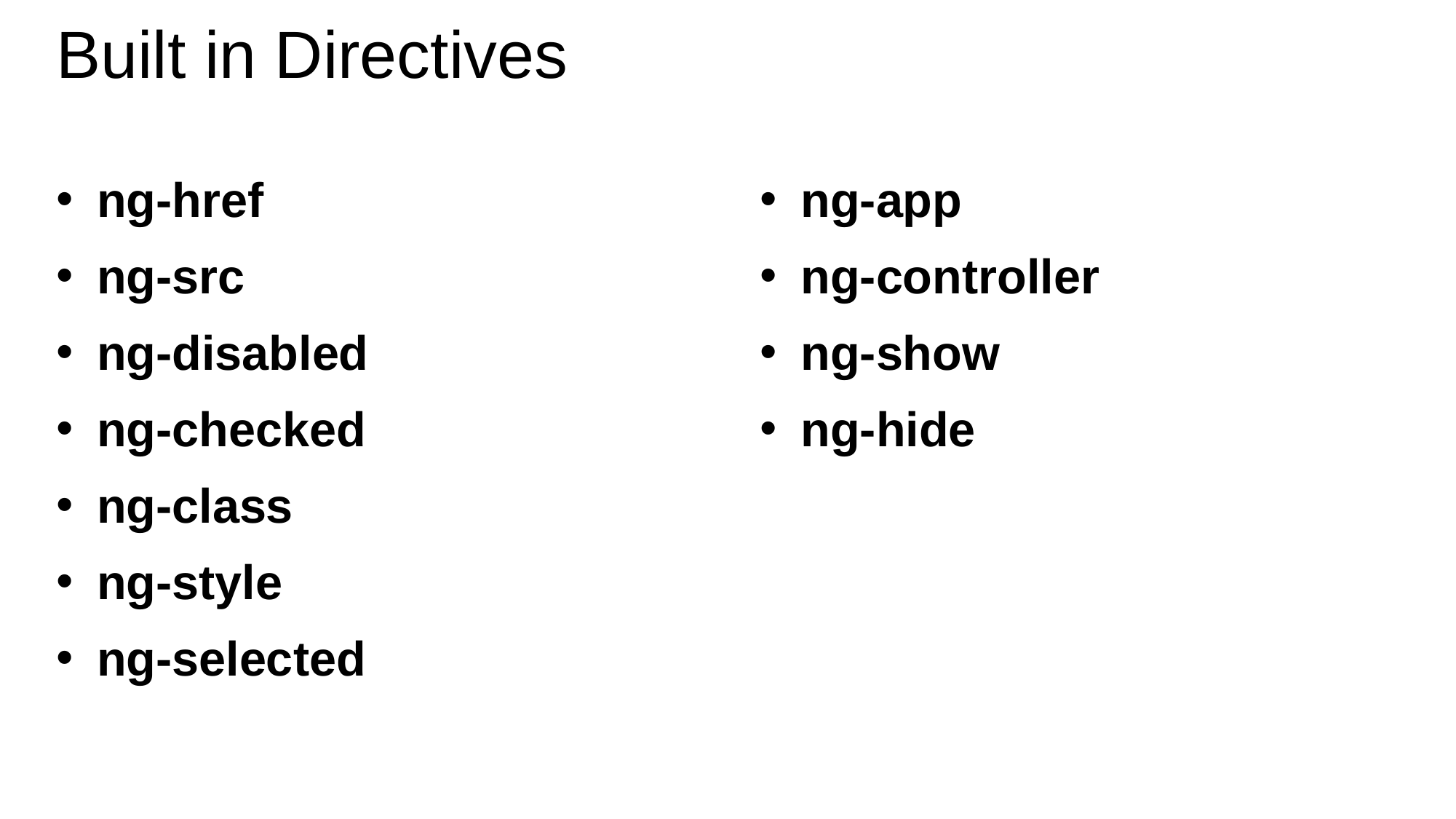

# Built in Directives
ng-href
ng-src
ng-disabled
ng-checked
ng-class
ng-style
ng-selected

ng-app
ng-controller
ng-show
ng-hide